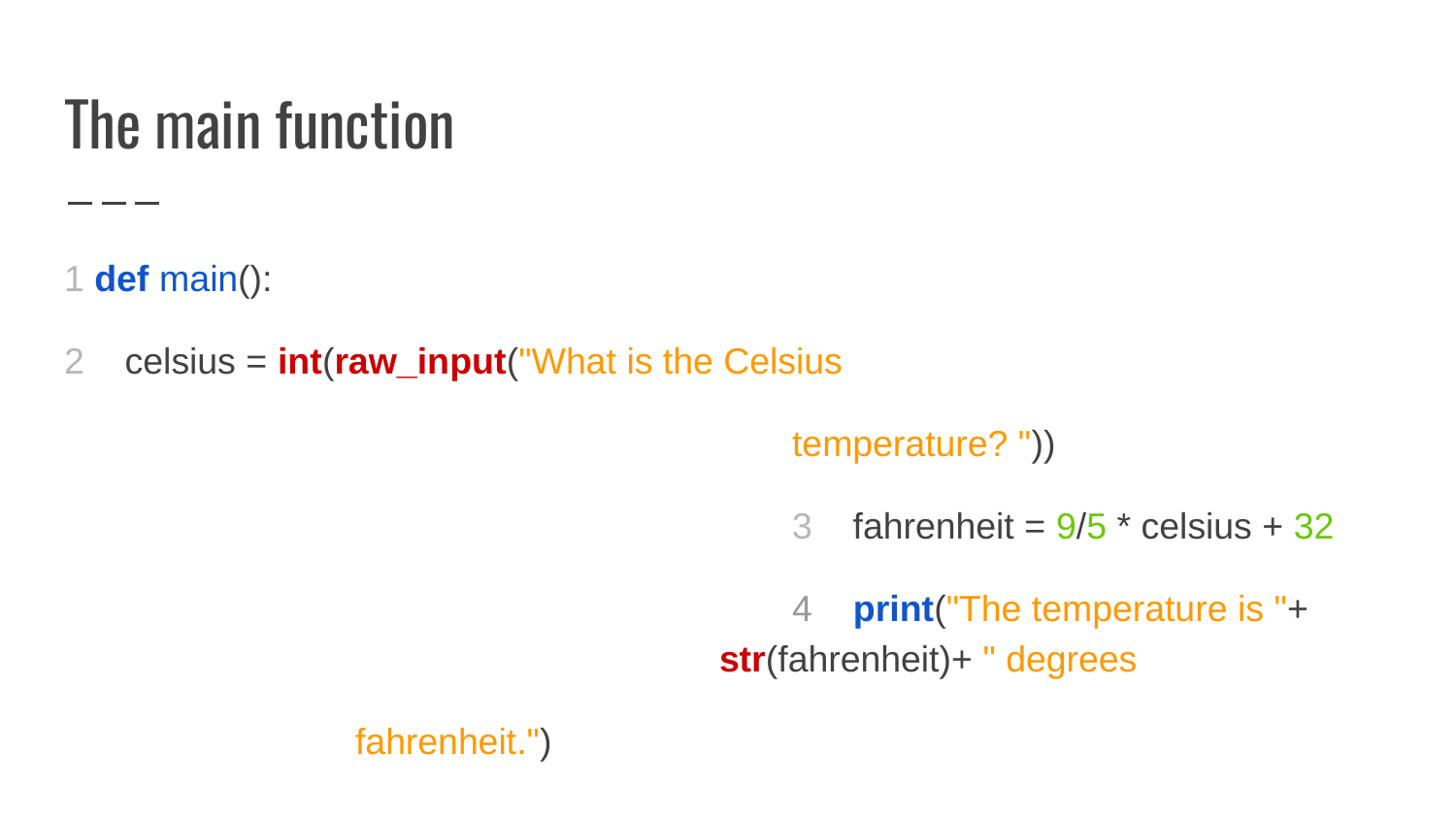

# The main function
1 def main():
2    celsius = int(raw_input("What is the Celsius
temperature? "))
3    fahrenheit = 9/5 * celsius + 32
4    print("The temperature is "+ str(fahrenheit)+ " degrees
fahrenheit.")